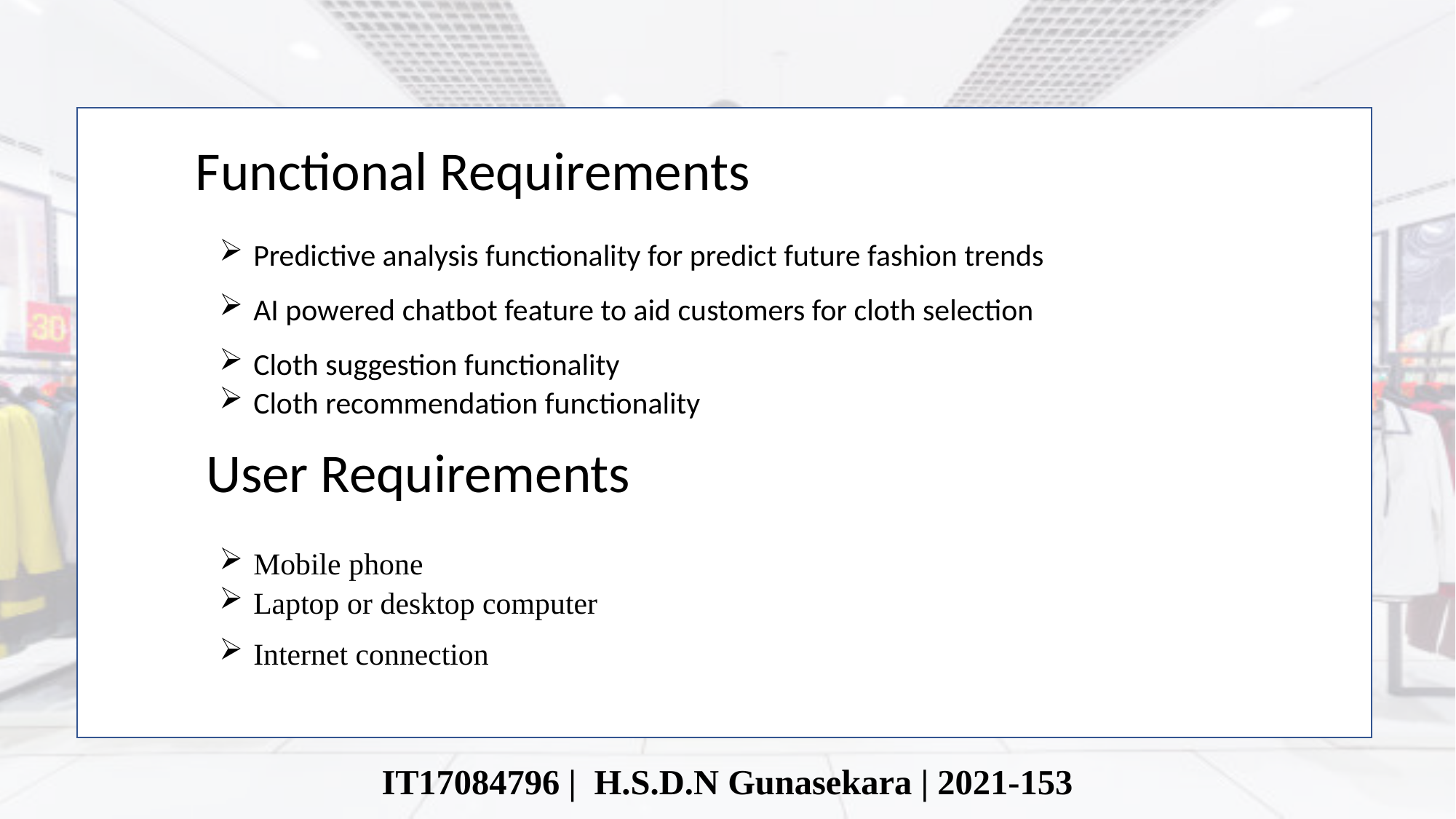

Functional Requirements

Predictive analysis functionality for predict future fashion trends
AI powered chatbot feature to aid customers for cloth selection
Cloth suggestion functionality
Cloth recommendation functionality

User Requirements

Mobile phone
Laptop or desktop computer
Internet connection
IT17084796 |  H.S.D.N Gunasekara | 2021-153